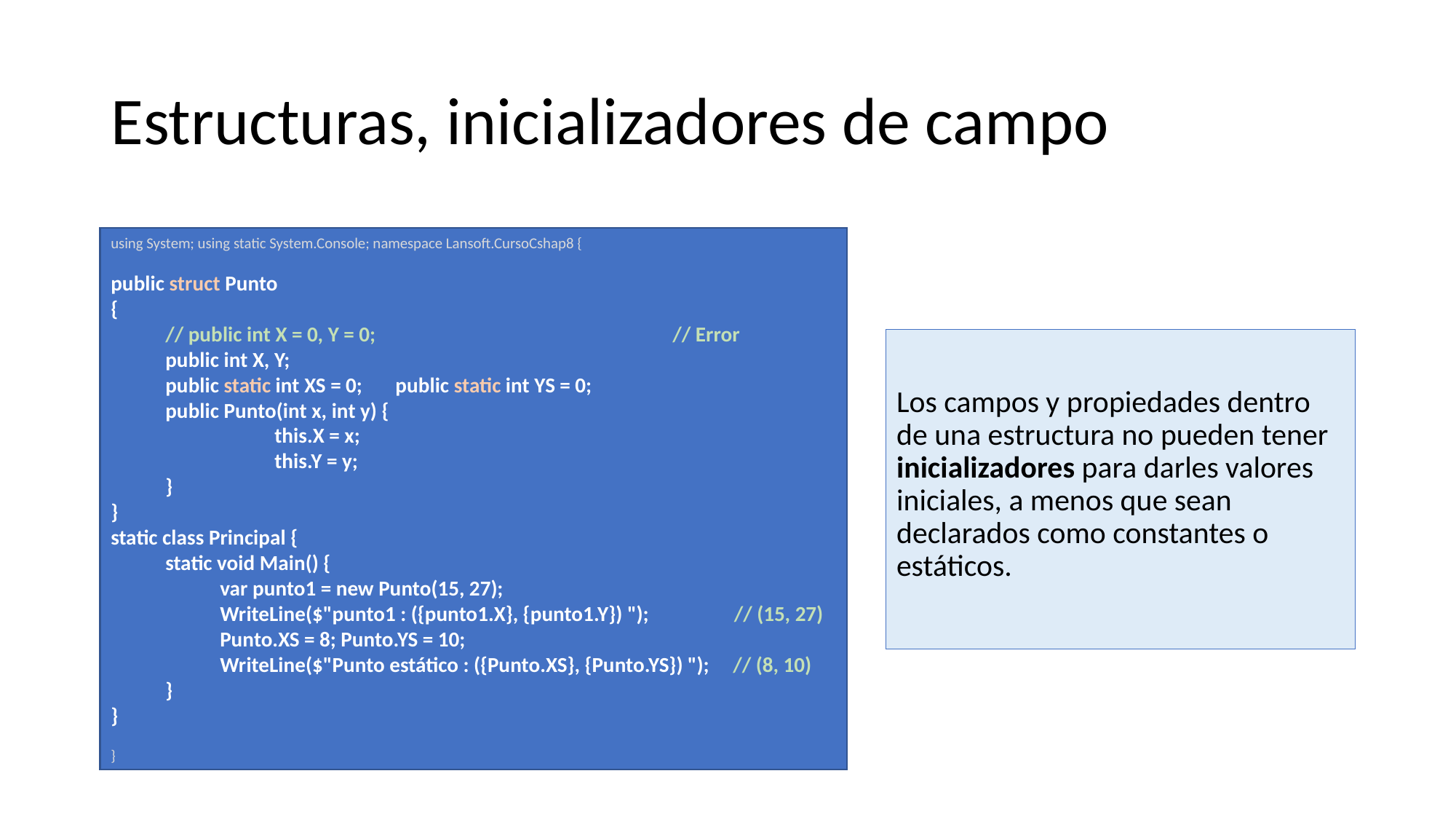

# Estructuras, inicializadores de campo
using System; using static System.Console; namespace Lansoft.CursoCshap8 {

public struct Punto
{
// public int X = 0, Y = 0;		                                      // Error
public int X, Y;
public static int XS = 0;       public static int YS = 0;
public Punto(int x, int y) {
	this.X = x;
	this.Y = y;
}
}
static class Principal {
static void Main() {
var punto1 = new Punto(15, 27);
WriteLine($"punto1 : ({punto1.X}, {punto1.Y}) ");                  // (15, 27)
Punto.XS = 8; Punto.YS = 10;
WriteLine($"Punto estático : ({Punto.XS}, {Punto.YS}) ");     // (8, 10)
}
}

}

Los campos y propiedades dentro de una estructura no pueden tener inicializadores para darles valores iniciales, a menos que sean declarados como constantes o estáticos.